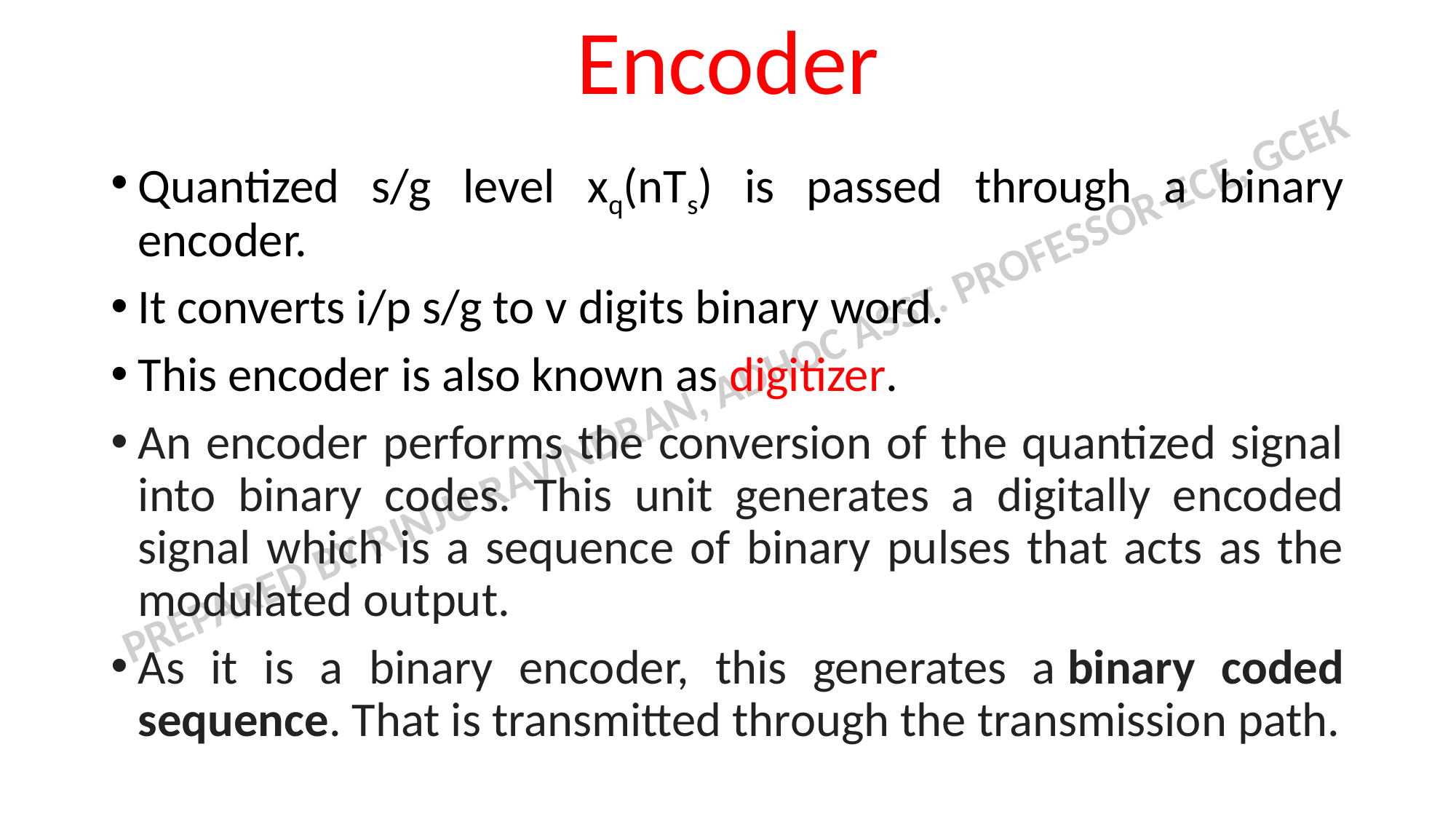

# Encoder
Quantized s/g level xq(nTs) is passed through a binary encoder.
It converts i/p s/g to v digits binary word.
This encoder is also known as digitizer.
An encoder performs the conversion of the quantized signal into binary codes. This unit generates a digitally encoded signal which is a sequence of binary pulses that acts as the modulated output.
As it is a binary encoder, this generates a binary coded sequence. That is transmitted through the transmission path.